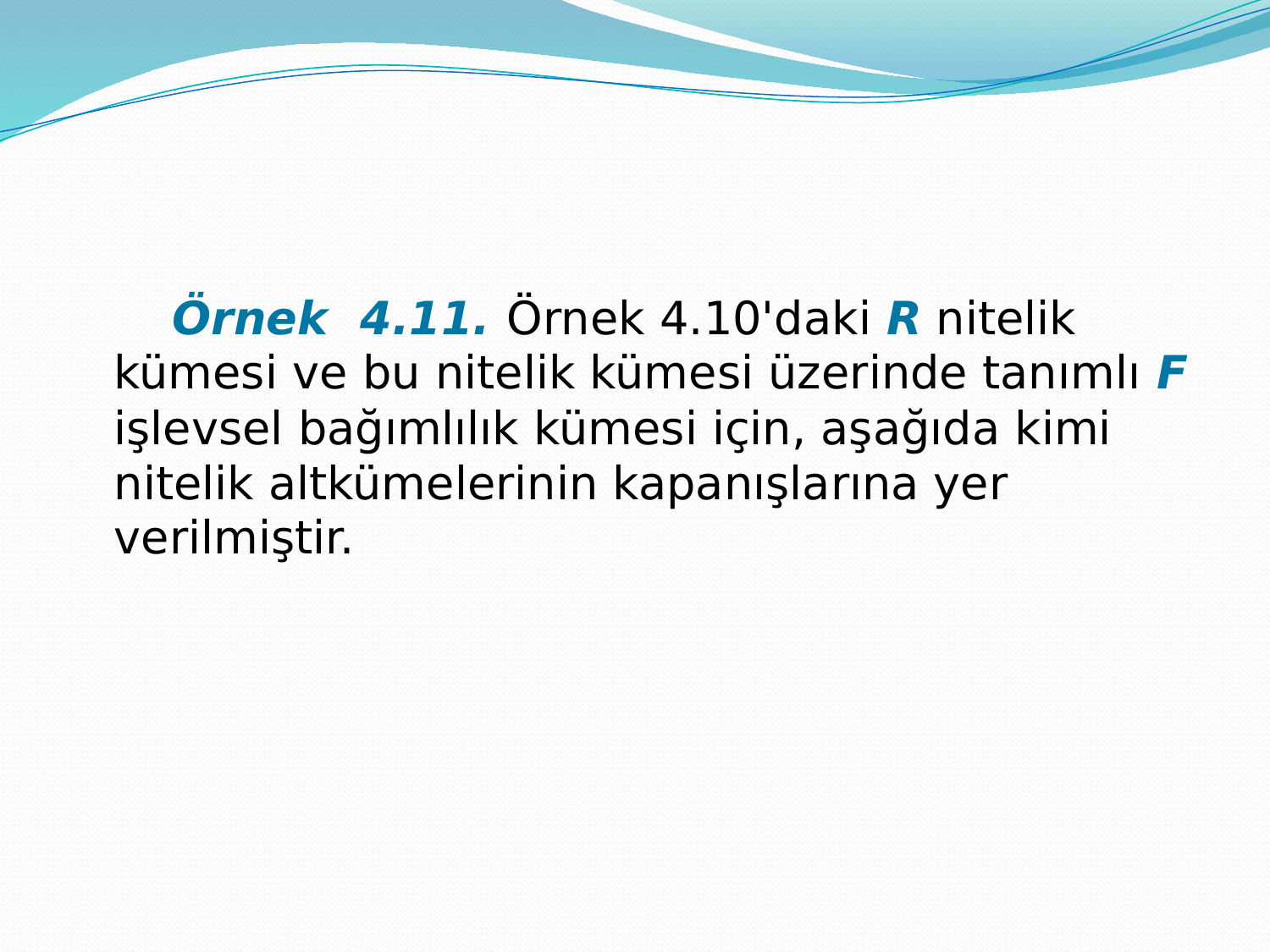

Örnek  4.11. Örnek 4.10'daki R nitelik kümesi ve bu nitelik kümesi üzerinde tanımlı F işlevsel bağımlılık kümesi için, aşağıda kimi nitelik altkümelerinin kapanışlarına yer verilmiştir.